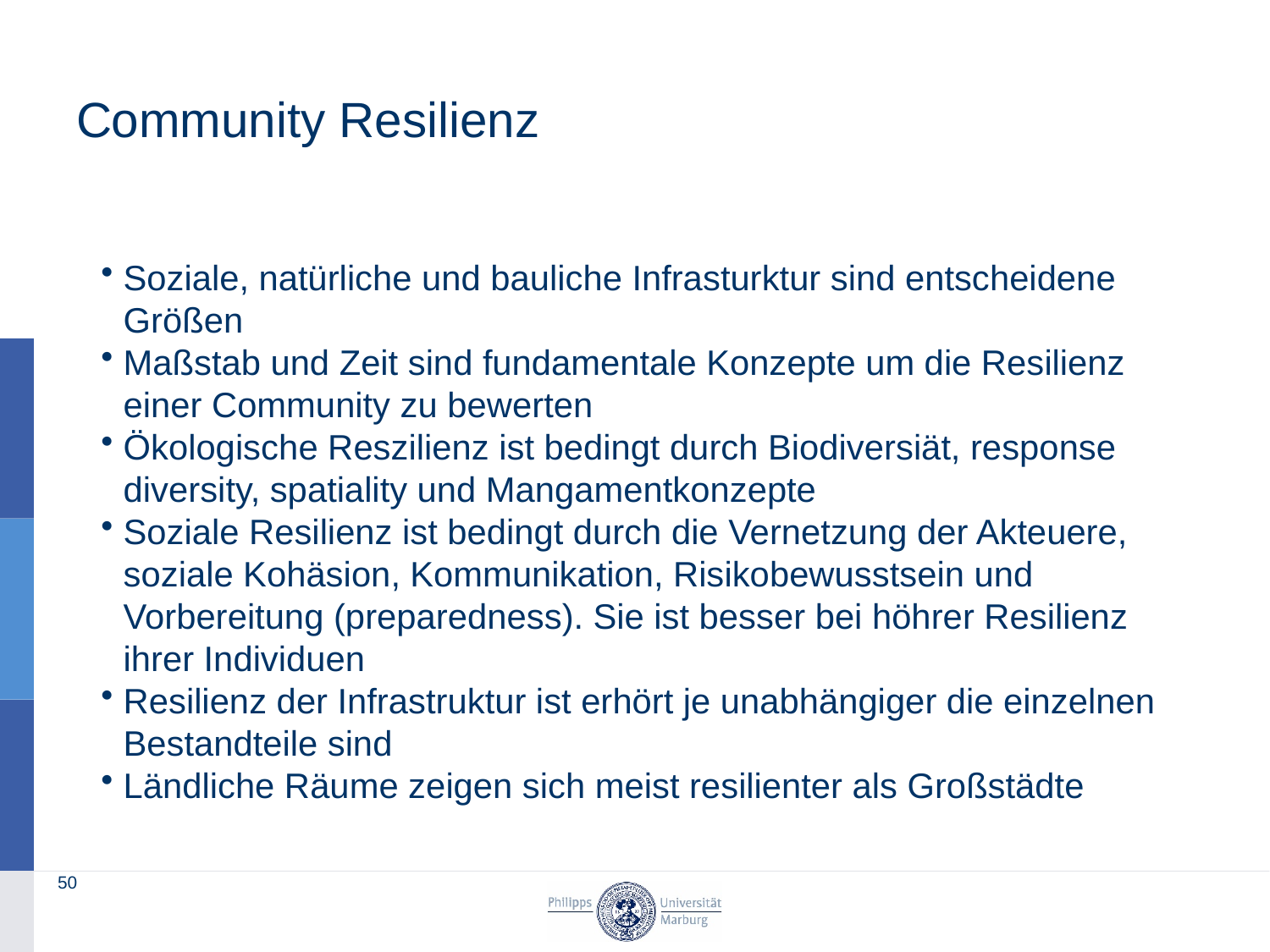

# Community Resilienz
Soziale, natürliche und bauliche Infrasturktur sind entscheidene Größen
Maßstab und Zeit sind fundamentale Konzepte um die Resilienz einer Community zu bewerten
Ökologische Reszilienz ist bedingt durch Biodiversiät, response diversity, spatiality und Mangamentkonzepte
Soziale Resilienz ist bedingt durch die Vernetzung der Akteuere, soziale Kohäsion, Kommunikation, Risikobewusstsein und Vorbereitung (preparedness). Sie ist besser bei höhrer Resilienz ihrer Individuen
Resilienz der Infrastruktur ist erhört je unabhängiger die einzelnen Bestandteile sind
Ländliche Räume zeigen sich meist resilienter als Großstädte
50